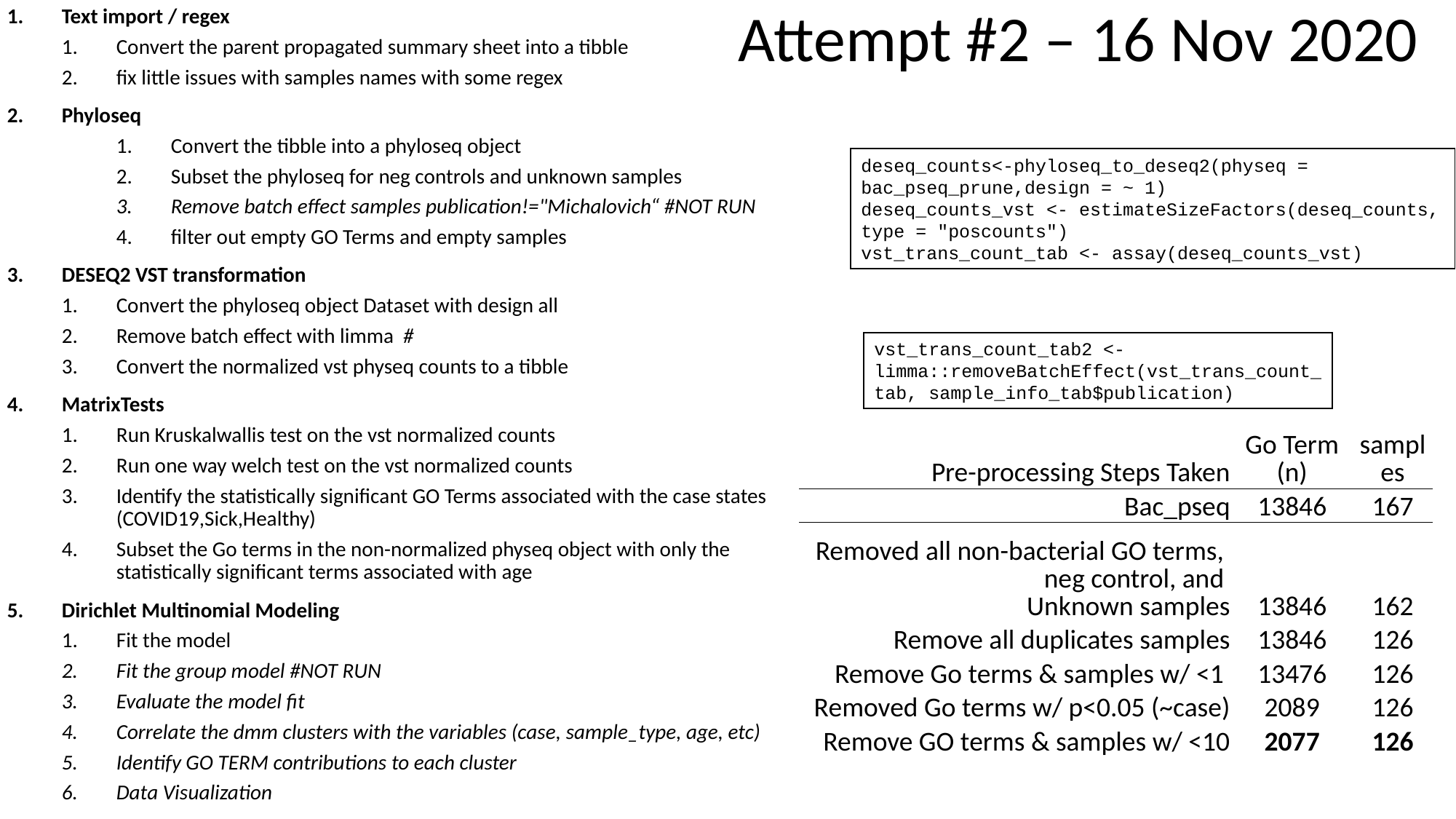

Text import / regex
Convert the parent propagated summary sheet into a tibble
fix little issues with samples names with some regex
Phyloseq
Convert the tibble into a phyloseq object
Subset the phyloseq for neg controls and unknown samples
Remove batch effect samples publication!="Michalovich“ #NOT RUN
filter out empty GO Terms and empty samples
DESEQ2 VST transformation
Convert the phyloseq object Dataset with design all
Remove batch effect with limma  #
Convert the normalized vst physeq counts to a tibble
MatrixTests
Run Kruskalwallis test on the vst normalized counts
Run one way welch test on the vst normalized counts
Identify the statistically significant GO Terms associated with the case states (COVID19,Sick,Healthy)
Subset the Go terms in the non-normalized physeq object with only the statistically significant terms associated with age
Dirichlet Multinomial Modeling
Fit the model
Fit the group model #NOT RUN
Evaluate the model fit
Correlate the dmm clusters with the variables (case, sample_type, age, etc)
Identify GO TERM contributions to each cluster
Data Visualization
# Attempt #2 – 16 Nov 2020
deseq_counts<-phyloseq_to_deseq2(physeq = bac_pseq_prune,design = ~ 1)
deseq_counts_vst <- estimateSizeFactors(deseq_counts, type = "poscounts")
vst_trans_count_tab <- assay(deseq_counts_vst)
vst_trans_count_tab2 <- limma::removeBatchEffect(vst_trans_count_tab, sample_info_tab$publication)
| Pre-processing Steps Taken | Go Term (n) | samples |
| --- | --- | --- |
| Bac\_pseq | 13846 | 167 |
| Removed all non-bacterial GO terms, neg control, and Unknown samples | 13846 | 162 |
| Remove all duplicates samples | 13846 | 126 |
| Remove Go terms & samples w/ <1 | 13476 | 126 |
| Removed Go terms w/ p<0.05 (~case) | 2089 | 126 |
| Remove GO terms & samples w/ <10 | 2077 | 126 |